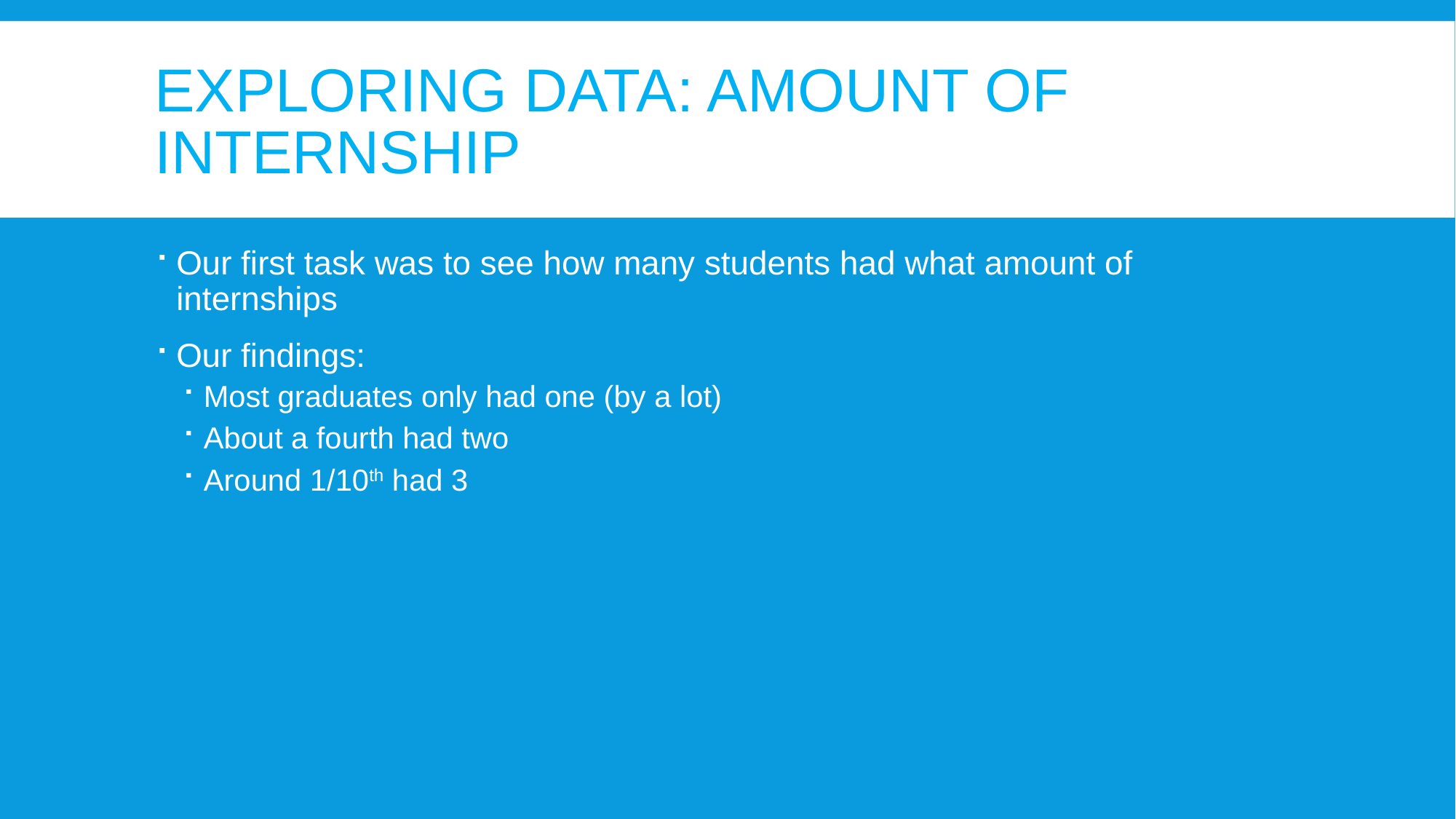

# Exploring Data: Amount of Internship
Our first task was to see how many students had what amount of internships
Our findings:
Most graduates only had one (by a lot)
About a fourth had two
Around 1/10th had 3